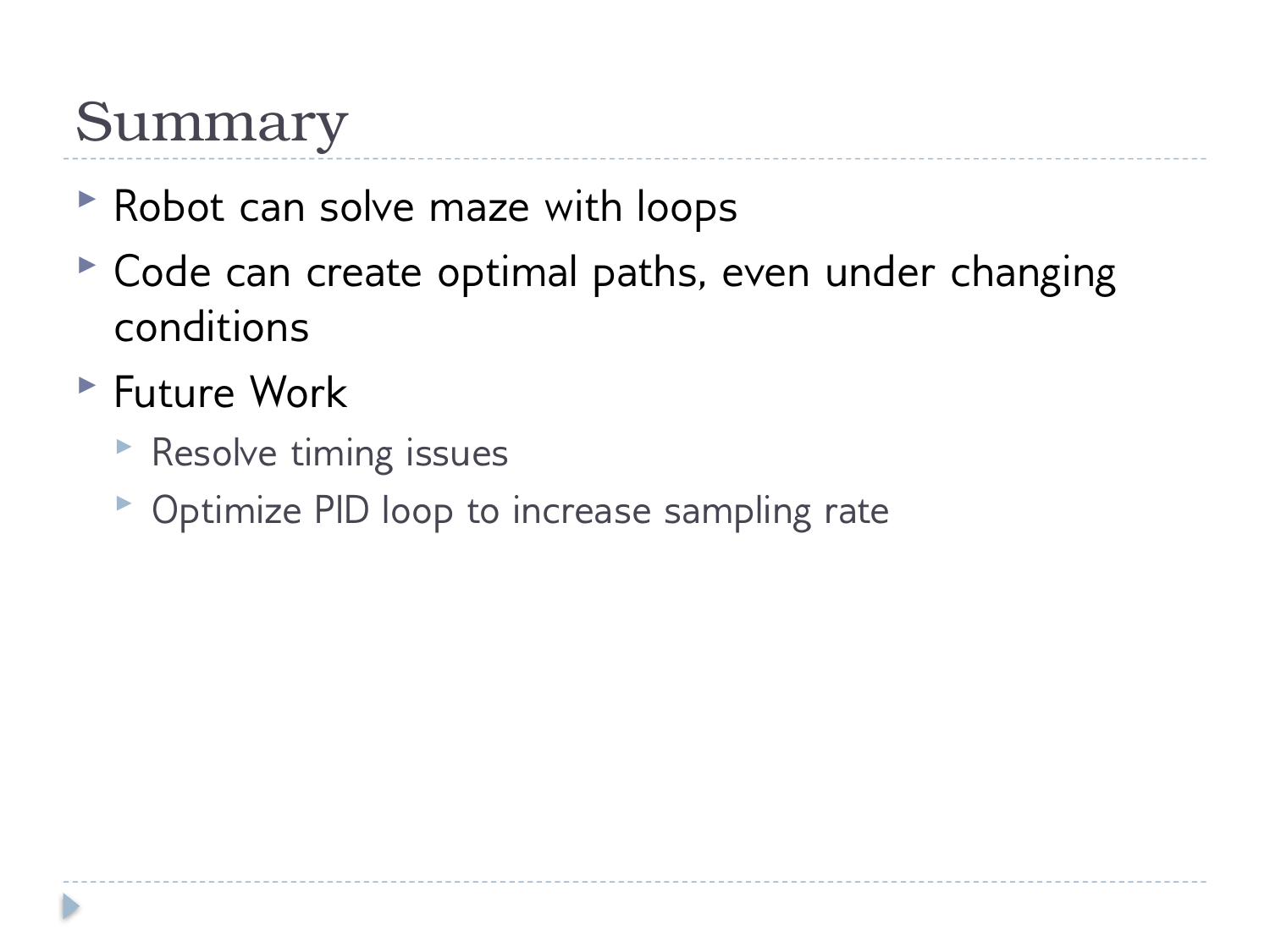

# Summary
Robot can solve maze with loops
Code can create optimal paths, even under changing conditions
Future Work
Resolve timing issues
Optimize PID loop to increase sampling rate